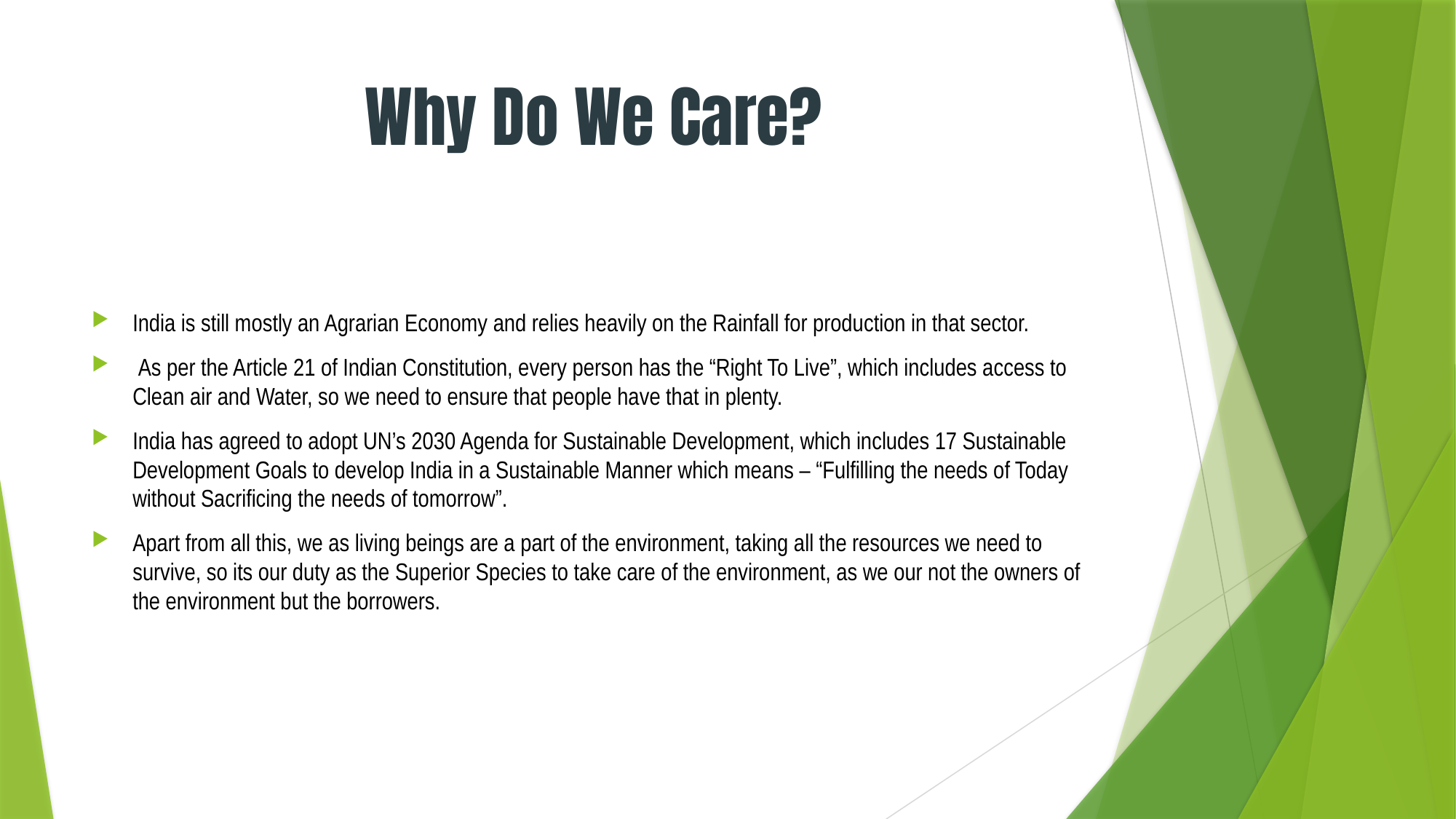

# Why Do We Care?

India is still mostly an Agrarian Economy and relies heavily on the Rainfall for production in that sector.
 As per the Article 21 of Indian Constitution, every person has the “Right To Live”, which includes access to Clean air and Water, so we need to ensure that people have that in plenty.
India has agreed to adopt UN’s 2030 Agenda for Sustainable Development, which includes 17 Sustainable Development Goals to develop India in a Sustainable Manner which means – “Fulfilling the needs of Today without Sacrificing the needs of tomorrow”.
Apart from all this, we as living beings are a part of the environment, taking all the resources we need to survive, so its our duty as the Superior Species to take care of the environment, as we our not the owners of the environment but the borrowers.